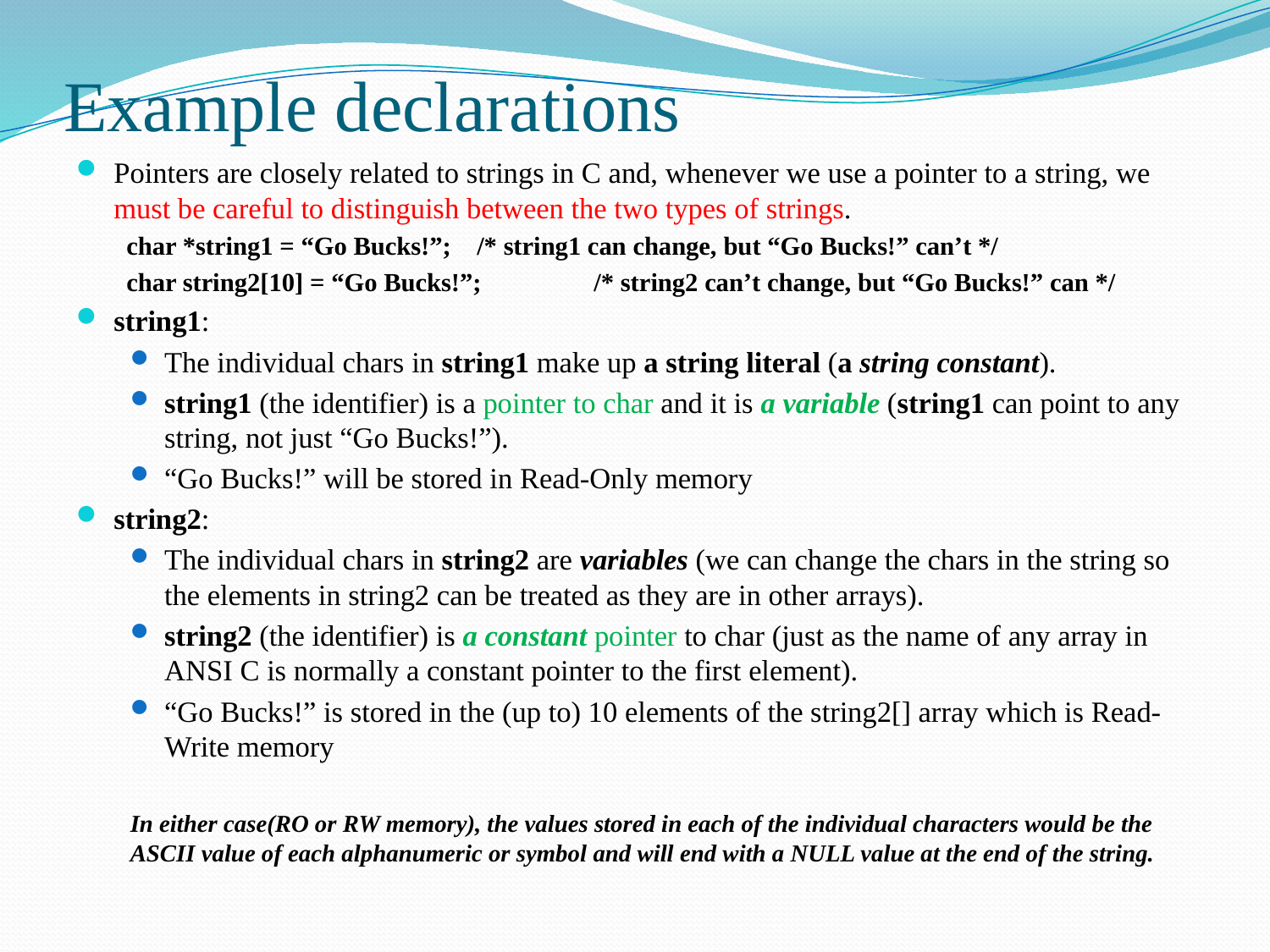

# Example declarations
Pointers are closely related to strings in C and, whenever we use a pointer to a string, we must be careful to distinguish between the two types of strings.
char *string1 = “Go Bucks!”;	/* string1 can change, but “Go Bucks!” can’t */
char string2[10] = “Go Bucks!”; 	/* string2 can’t change, but “Go Bucks!” can */
string1:
The individual chars in string1 make up a string literal (a string constant).
string1 (the identifier) is a pointer to char and it is a variable (string1 can point to any string, not just “Go Bucks!”).
“Go Bucks!” will be stored in Read-Only memory
string2:
The individual chars in string2 are variables (we can change the chars in the string so the elements in string2 can be treated as they are in other arrays).
string2 (the identifier) is a constant pointer to char (just as the name of any array in ANSI C is normally a constant pointer to the first element).
“Go Bucks!” is stored in the (up to) 10 elements of the string2[] array which is Read-Write memory

In either case(RO or RW memory), the values stored in each of the individual characters would be the ASCII value of each alphanumeric or symbol and will end with a NULL value at the end of the string.